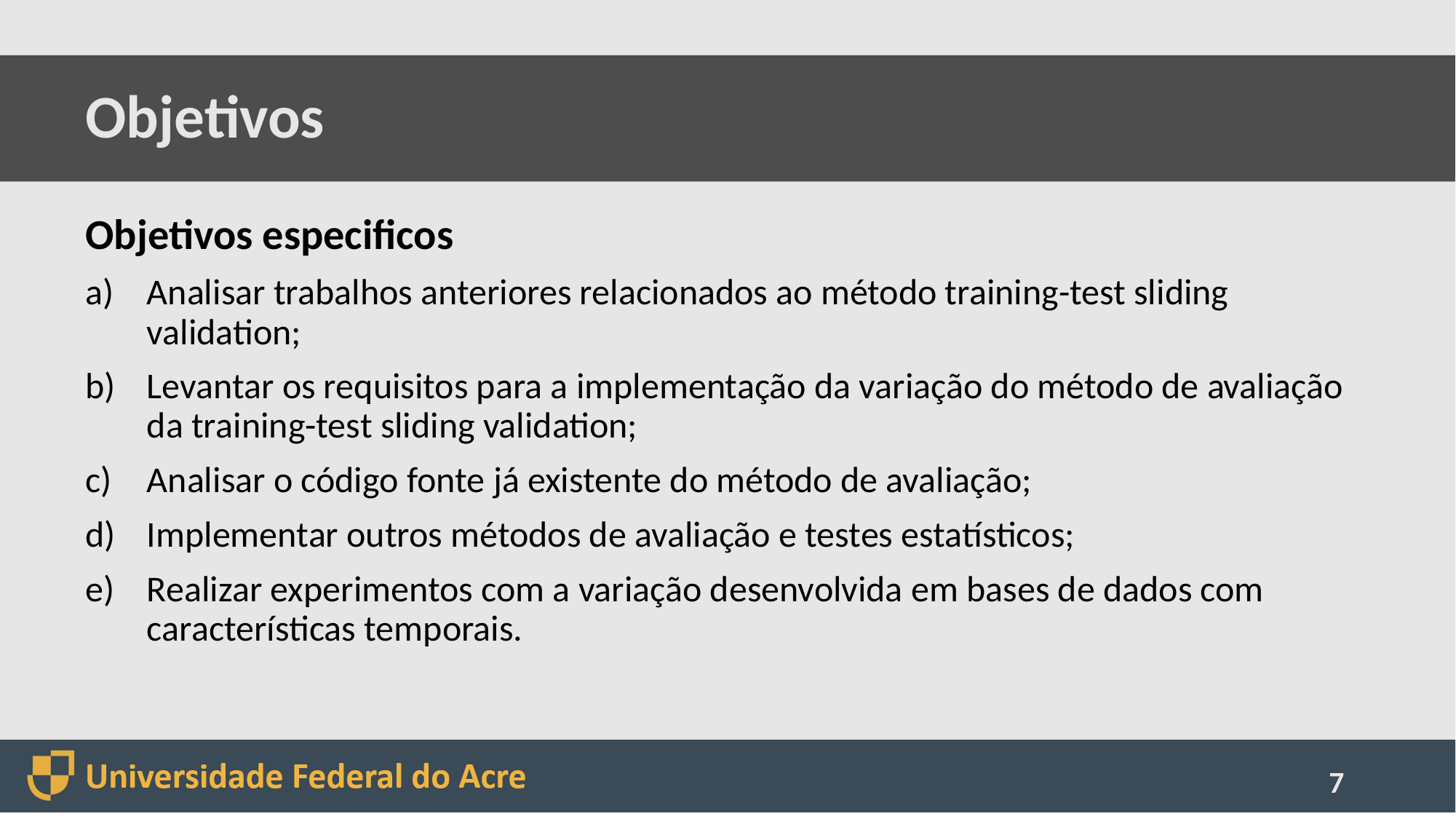

# Objetivos
Objetivos especificos
Analisar trabalhos anteriores relacionados ao método training-test sliding validation;
Levantar os requisitos para a implementação da variação do método de avaliação da training-test sliding validation;
Analisar o código fonte já existente do método de avaliação;
Implementar outros métodos de avaliação e testes estatísticos;
Realizar experimentos com a variação desenvolvida em bases de dados com características temporais.
7